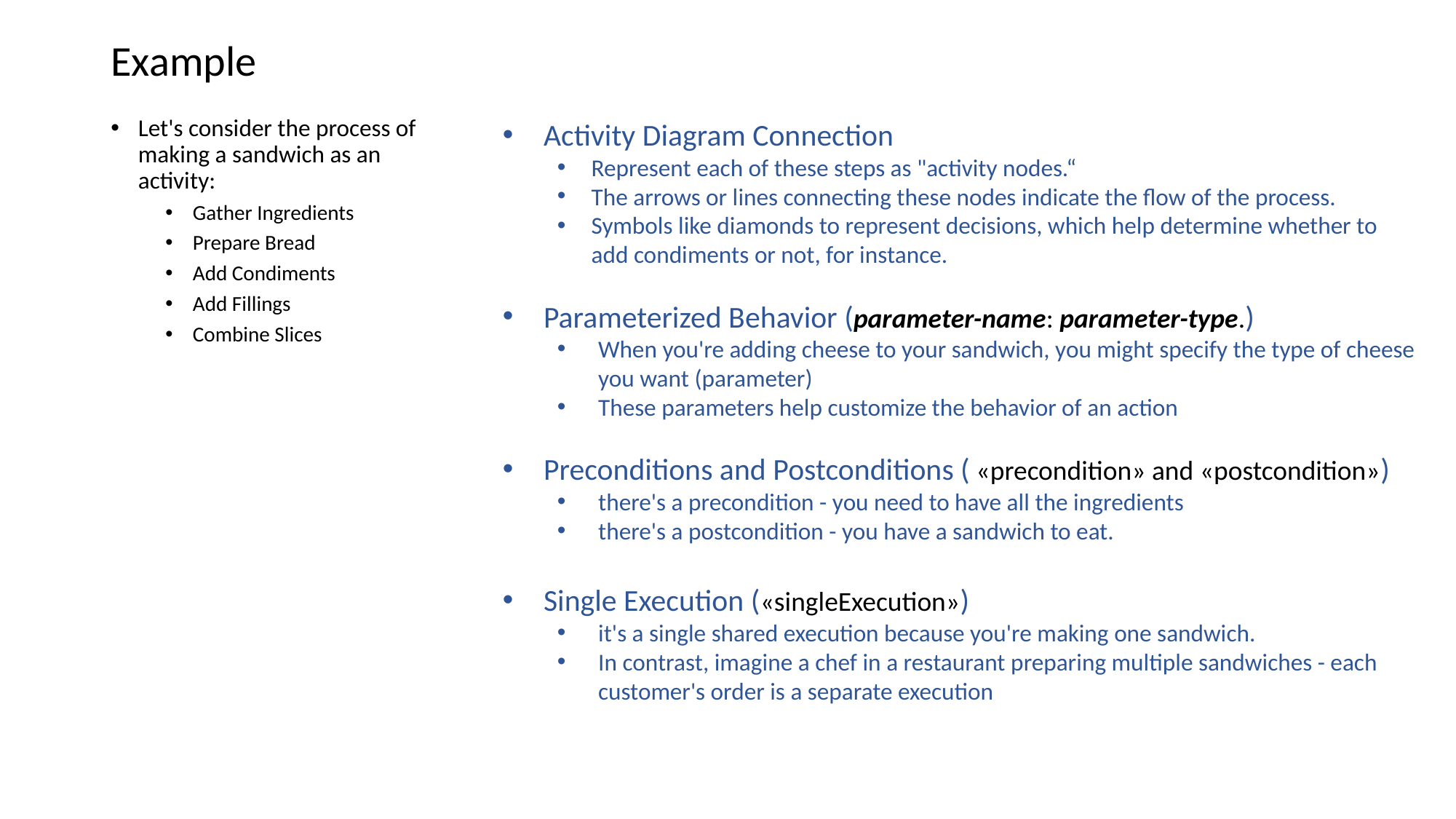

# Example
Let's consider the process of making a sandwich as an activity:
Gather Ingredients
Prepare Bread
Add Condiments
Add Fillings
Combine Slices
Activity Diagram Connection
Represent each of these steps as "activity nodes.“
The arrows or lines connecting these nodes indicate the flow of the process.
Symbols like diamonds to represent decisions, which help determine whether to add condiments or not, for instance.

Parameterized Behavior (parameter-name: parameter-type.)
When you're adding cheese to your sandwich, you might specify the type of cheese you want (parameter)
These parameters help customize the behavior of an action

Preconditions and Postconditions ( «precondition» and «postcondition»)
there's a precondition - you need to have all the ingredients
there's a postcondition - you have a sandwich to eat.

Single Execution («singleExecution»)
it's a single shared execution because you're making one sandwich.
In contrast, imagine a chef in a restaurant preparing multiple sandwiches - each customer's order is a separate execution